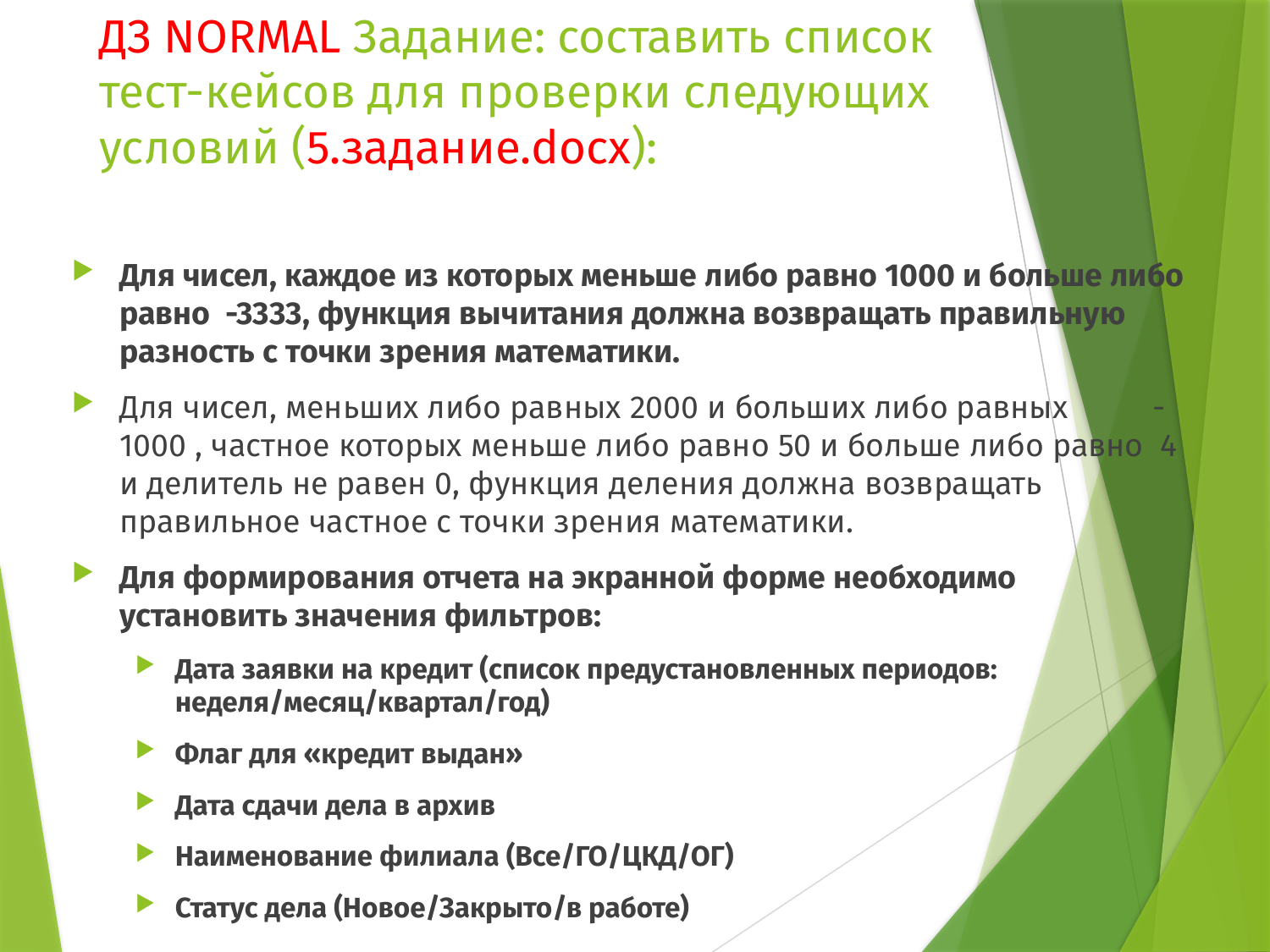

# ДЗ NORMAL Задание: составить список тест-кейсов для проверки следующих условий (5.задание.docx):
Для чисел, каждое из которых меньше либо равно 1000 и больше либо равно  -3333, функция вычитания должна возвращать правильную разность с точки зрения математики.
Для чисел, меньших либо равных 2000 и больших либо равных          -1000 , частное которых меньше либо равно 50 и больше либо равно  4  и делитель не равен 0, функция деления должна возвращать правильное частное с точки зрения математики.
Для формирования отчета на экранной форме необходимо установить значения фильтров:
Дата заявки на кредит (список предустановленных периодов: неделя/месяц/квартал/год)
Флаг для «кредит выдан»
Дата сдачи дела в архив
Наименование филиала (Все/ГО/ЦКД/ОГ)
Статус дела (Новое/Закрыто/в работе)